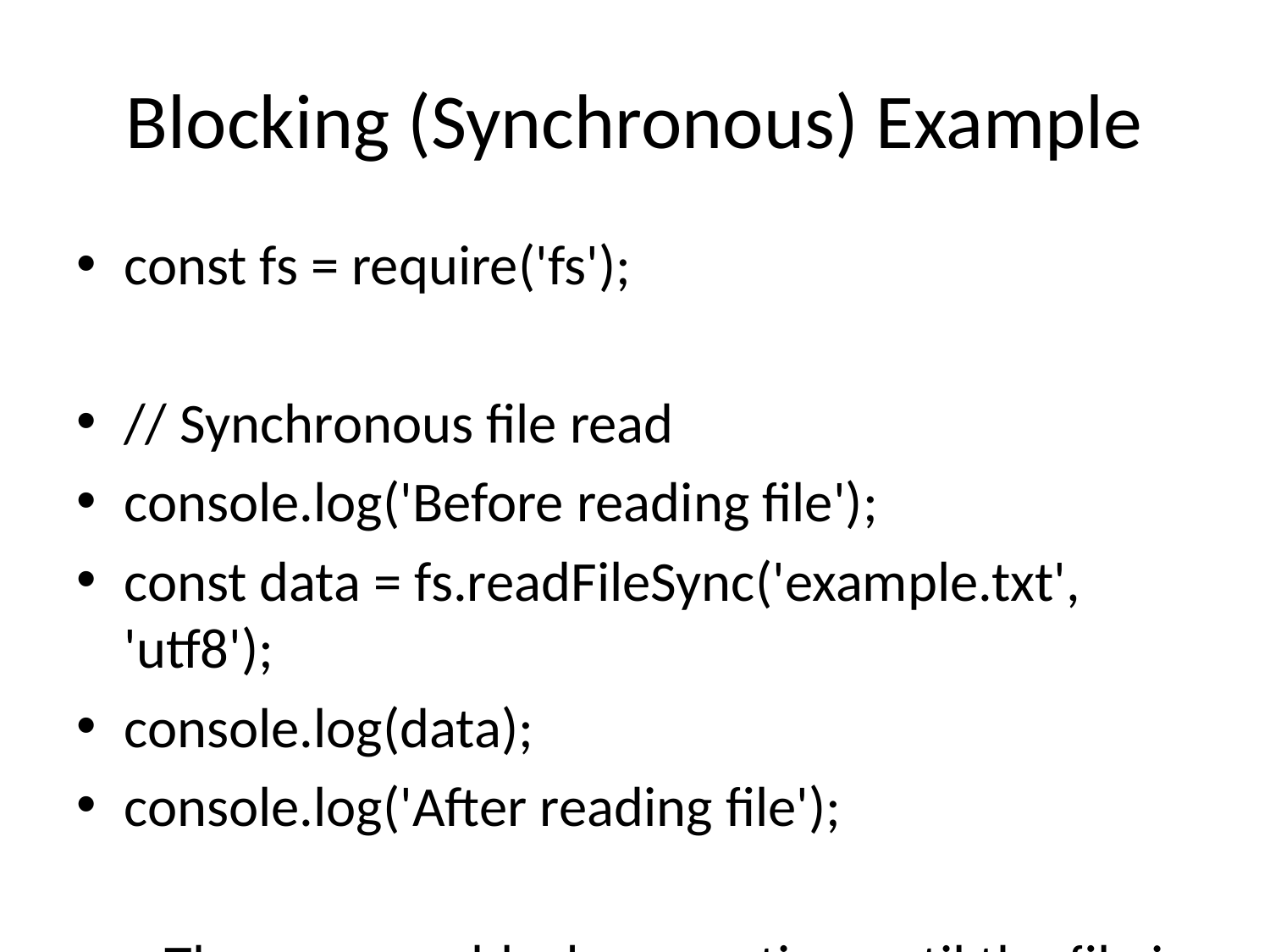

# Blocking (Synchronous) Example
const fs = require('fs');

// Synchronous file read
console.log('Before reading file');
const data = fs.readFileSync('example.txt', 'utf8');
console.log(data);
console.log('After reading file');

• The program blocks execution until the file is read.